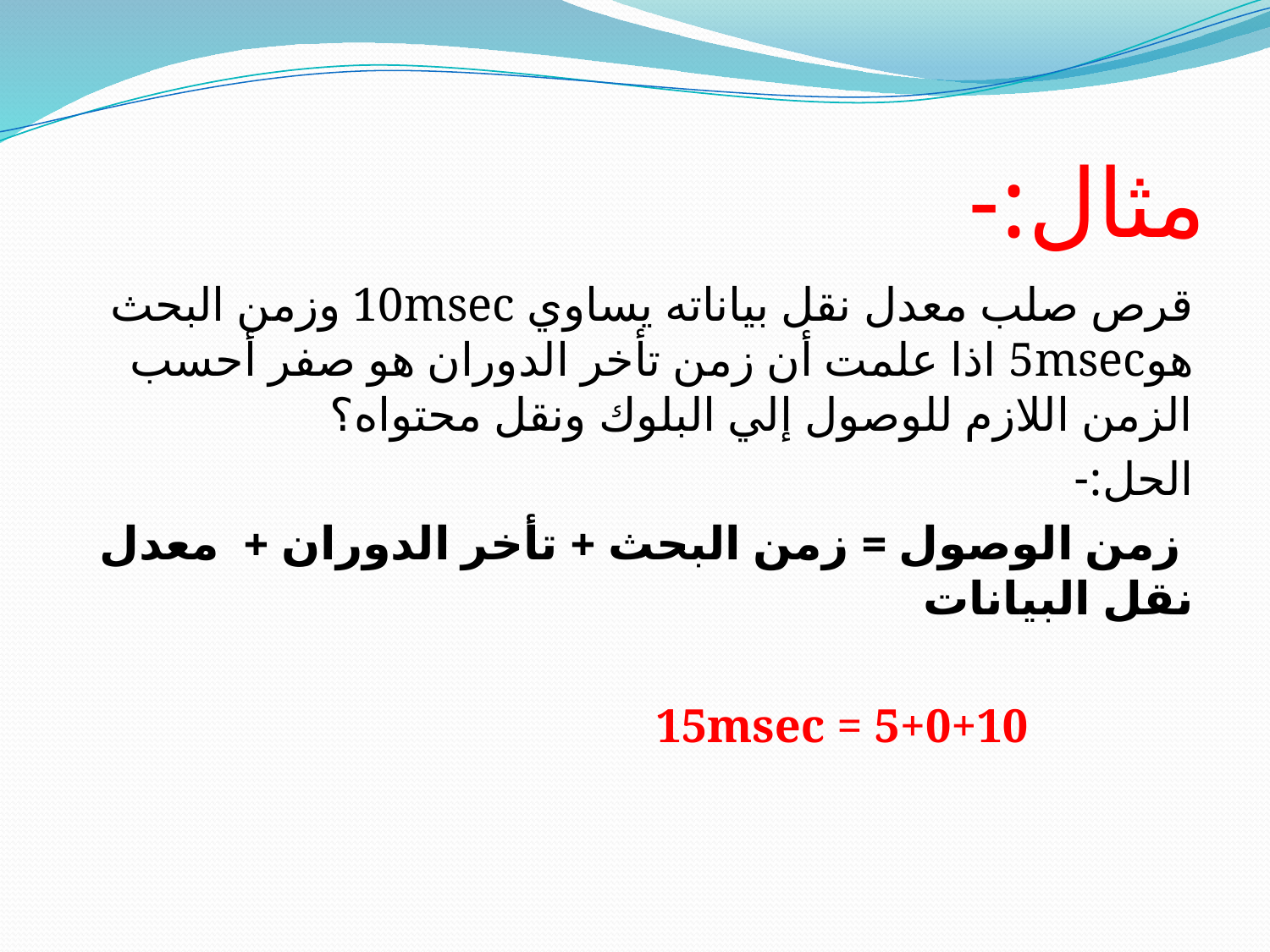

# مثال:-
قرص صلب معدل نقل بياناته يساوي 10msec وزمن البحث هو5msec اذا علمت أن زمن تأخر الدوران هو صفر أحسب الزمن اللازم للوصول إلي البلوك ونقل محتواه؟
الحل:-
 زمن الوصول = زمن البحث + تأخر الدوران +  معدل نقل البيانات

              15msec = 5+0+10